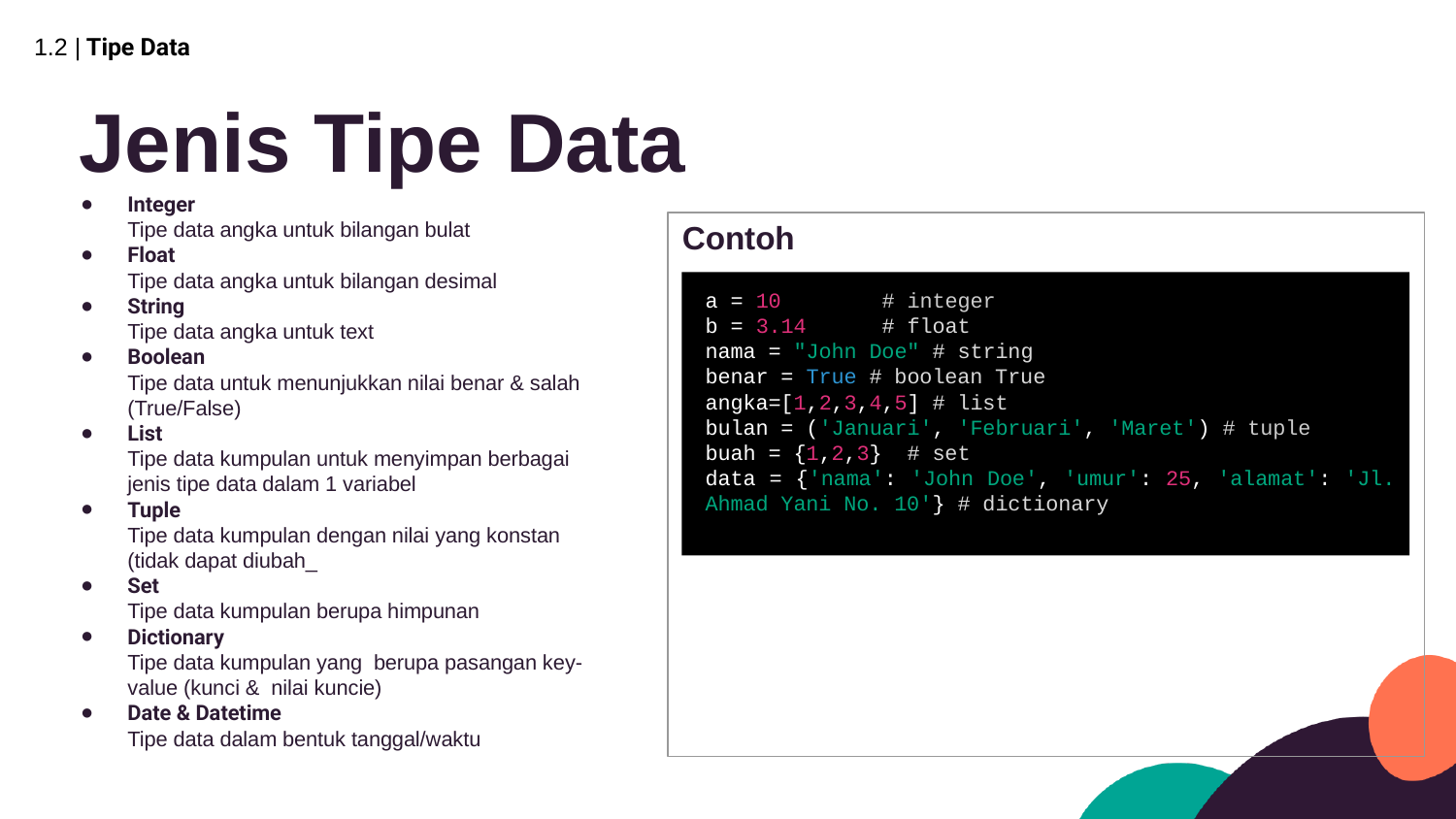

1.2 | Tipe Data
Jenis Tipe Data
Integer
Tipe data angka untuk bilangan bulat
Float
Tipe data angka untuk bilangan desimal
String
Tipe data angka untuk text
Boolean
Tipe data untuk menunjukkan nilai benar & salah (True/False)
List
Tipe data kumpulan untuk menyimpan berbagai jenis tipe data dalam 1 variabel
Tuple
Tipe data kumpulan dengan nilai yang konstan (tidak dapat diubah_
Set
Tipe data kumpulan berupa himpunan
Dictionary
Tipe data kumpulan yang  berupa pasangan key-value (kunci &  nilai kuncie)
Date & Datetime
Tipe data dalam bentuk tanggal/waktu

Contoh

a = 10        # integer
b = 3.14      # float
nama = "John Doe" # string
benar = True # boolean True
angka=[1,2,3,4,5] # list
bulan = ('Januari', 'Februari', 'Maret') # tuple
buah = {1,2,3}  # set
data = {'nama': 'John Doe', 'umur': 25, 'alamat': 'Jl. Ahmad Yani No. 10'} # dictionary